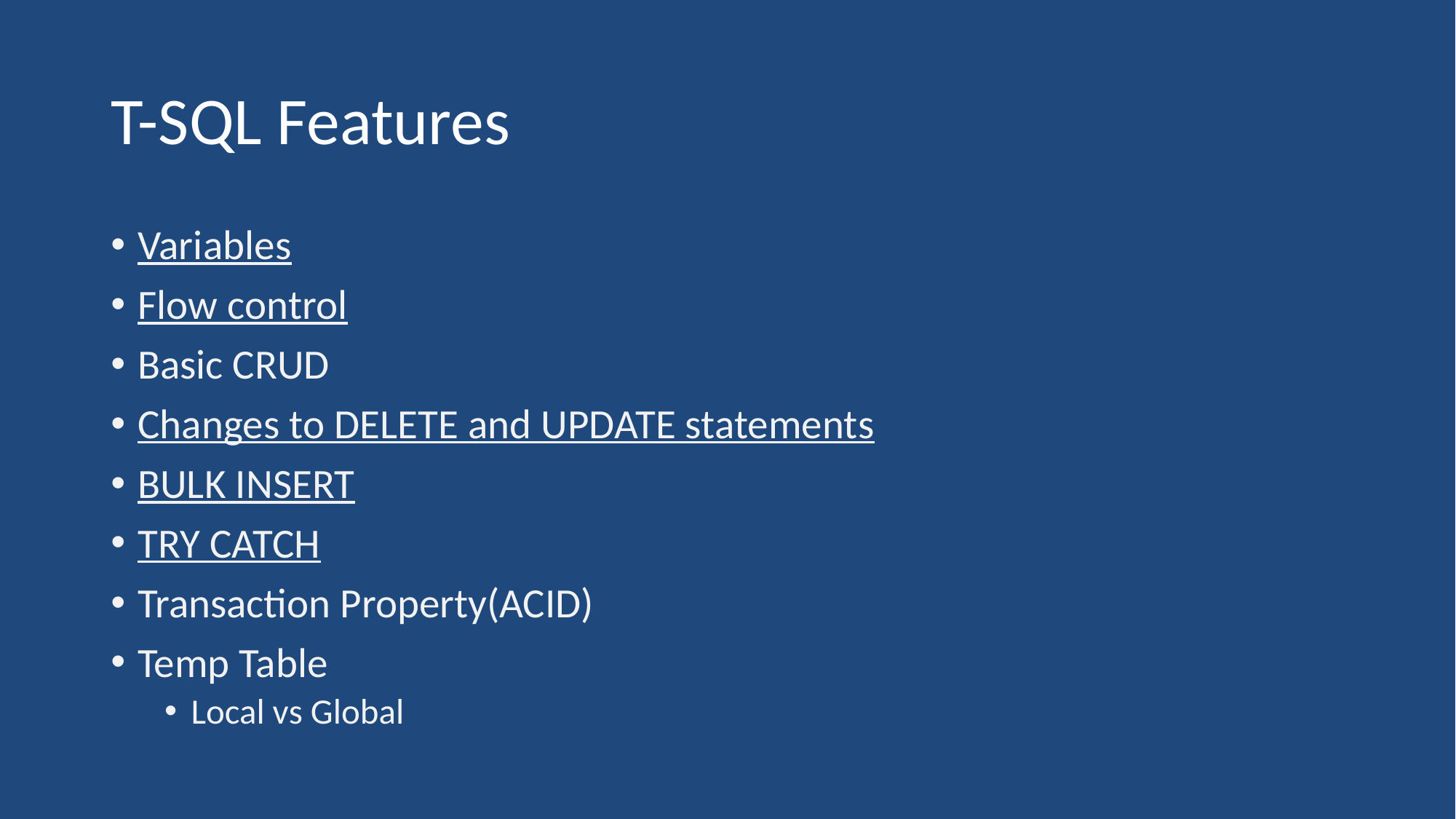

# T-SQL Features
Variables
Flow control
Basic CRUD
Changes to DELETE and UPDATE statements
BULK INSERT
TRY CATCH
Transaction Property(ACID)
Temp Table
Local vs Global